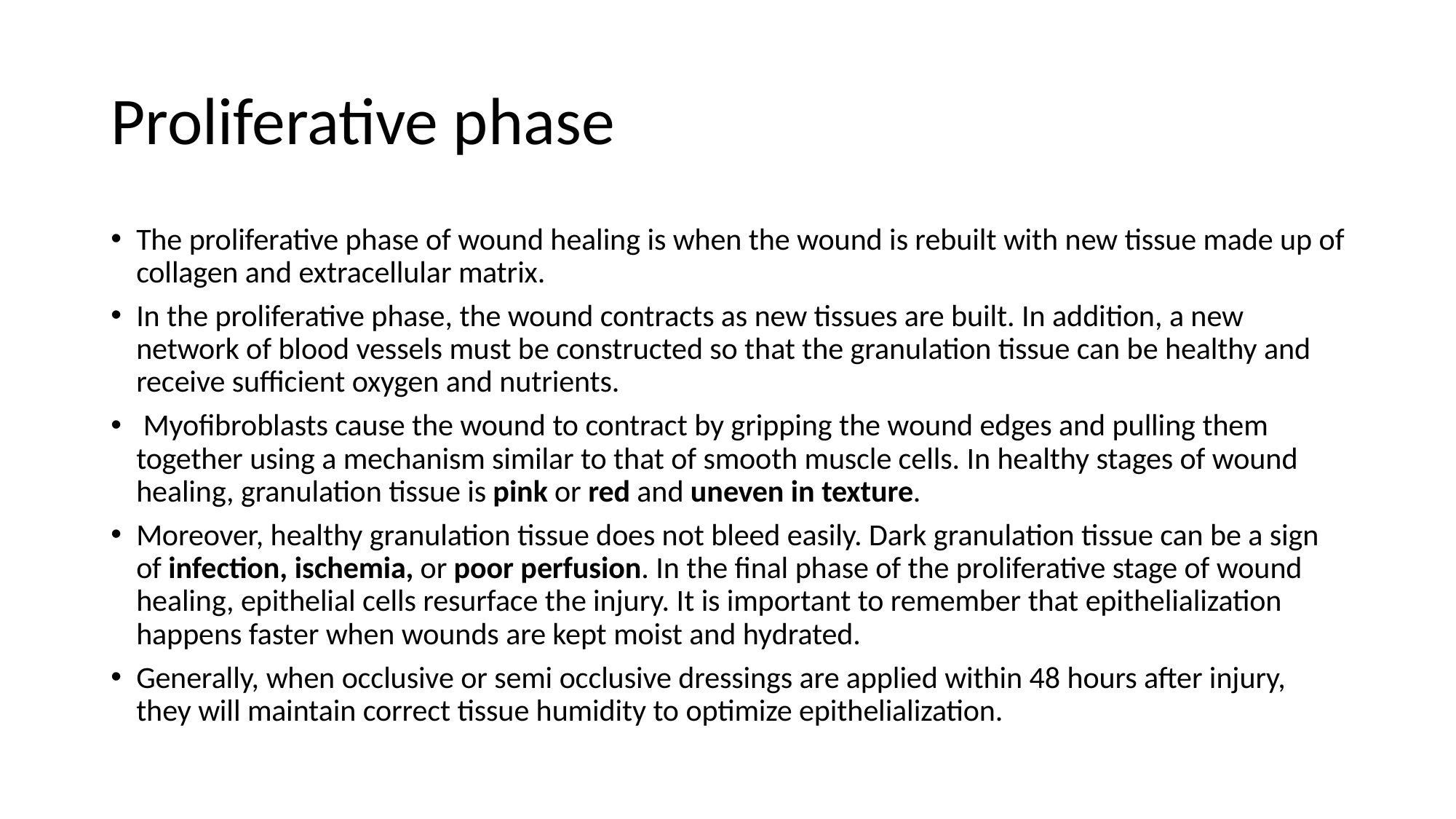

# Proliferative phase
The proliferative phase of wound healing is when the wound is rebuilt with new tissue made up of collagen and extracellular matrix.
In the proliferative phase, the wound contracts as new tissues are built. In addition, a new network of blood vessels must be constructed so that the granulation tissue can be healthy and receive sufficient oxygen and nutrients.
 Myofibroblasts cause the wound to contract by gripping the wound edges and pulling them together using a mechanism similar to that of smooth muscle cells. In healthy stages of wound healing, granulation tissue is pink or red and uneven in texture.
Moreover, healthy granulation tissue does not bleed easily. Dark granulation tissue can be a sign of infection, ischemia, or poor perfusion. In the final phase of the proliferative stage of wound healing, epithelial cells resurface the injury. It is important to remember that epithelialization happens faster when wounds are kept moist and hydrated.
Generally, when occlusive or semi occlusive dressings are applied within 48 hours after injury, they will maintain correct tissue humidity to optimize epithelialization.